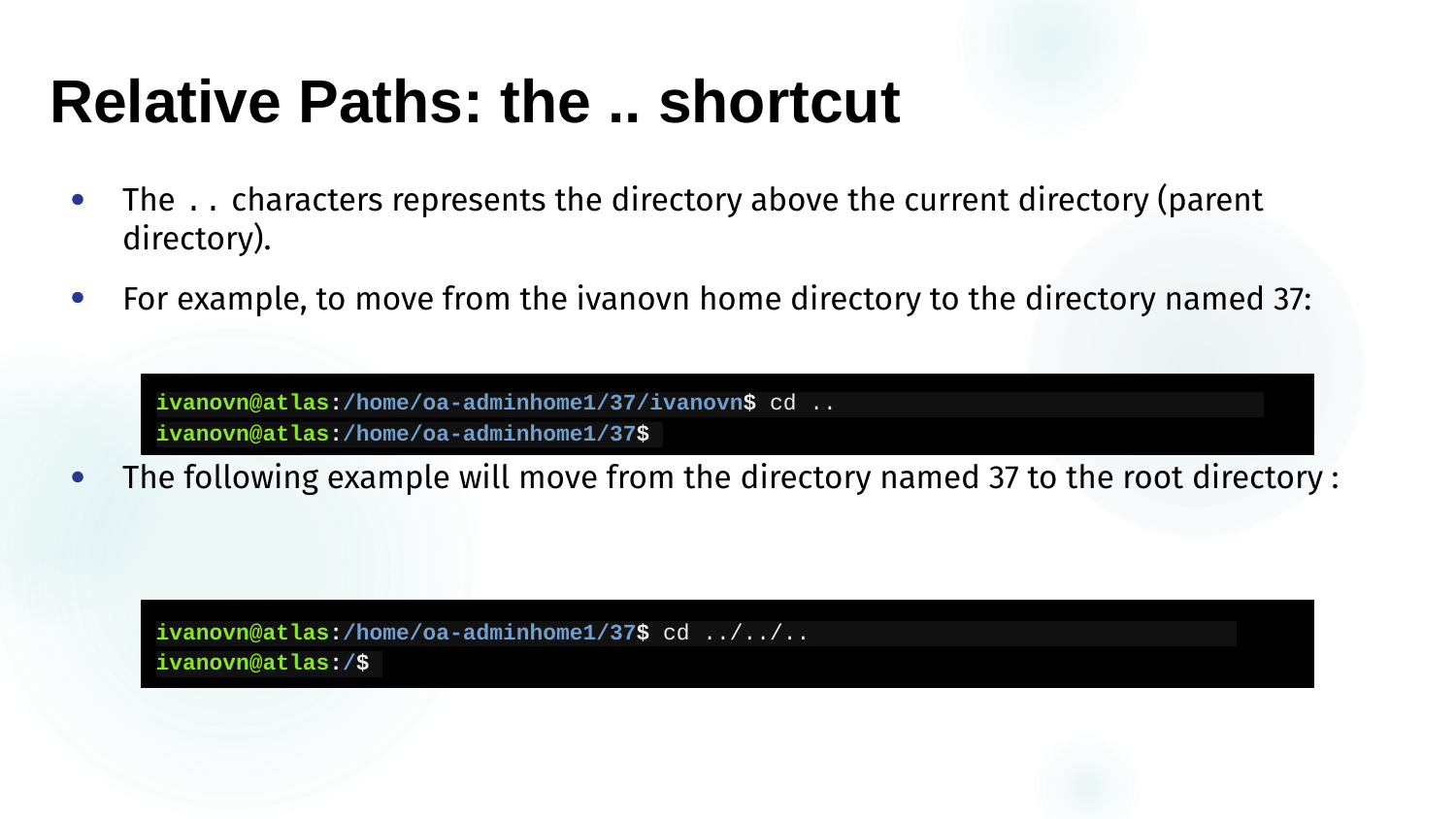

# Relative Paths: the .. shortcut
The .. characters represents the directory above the current directory (parent directory).
For example, to move from the ivanovn home directory to the directory named 37:

The following example will move from the directory named 37 to the root directory :

ivanovn@atlas:/home/oa-adminhome1/37/ivanovn$ cd ..
ivanovn@atlas:/home/oa-adminhome1/37$
ivanovn@atlas:/home/oa-adminhome1/37$ cd ../../..
ivanovn@atlas:/$